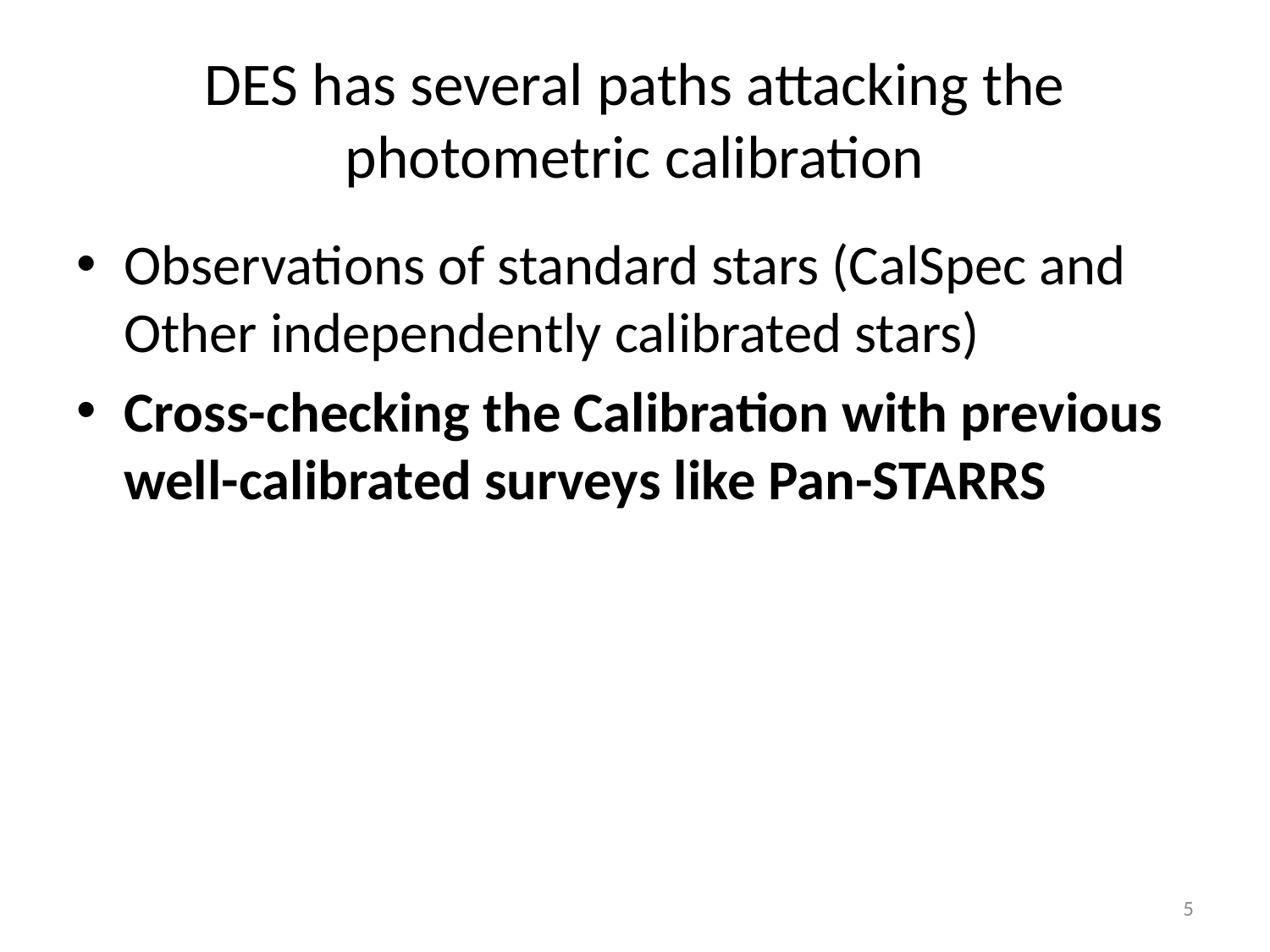

# DES has several paths attacking the photometric calibration
Observations of standard stars (CalSpec and Other independently calibrated stars)
Cross-checking the Calibration with previous well-calibrated surveys like Pan-STARRS
5